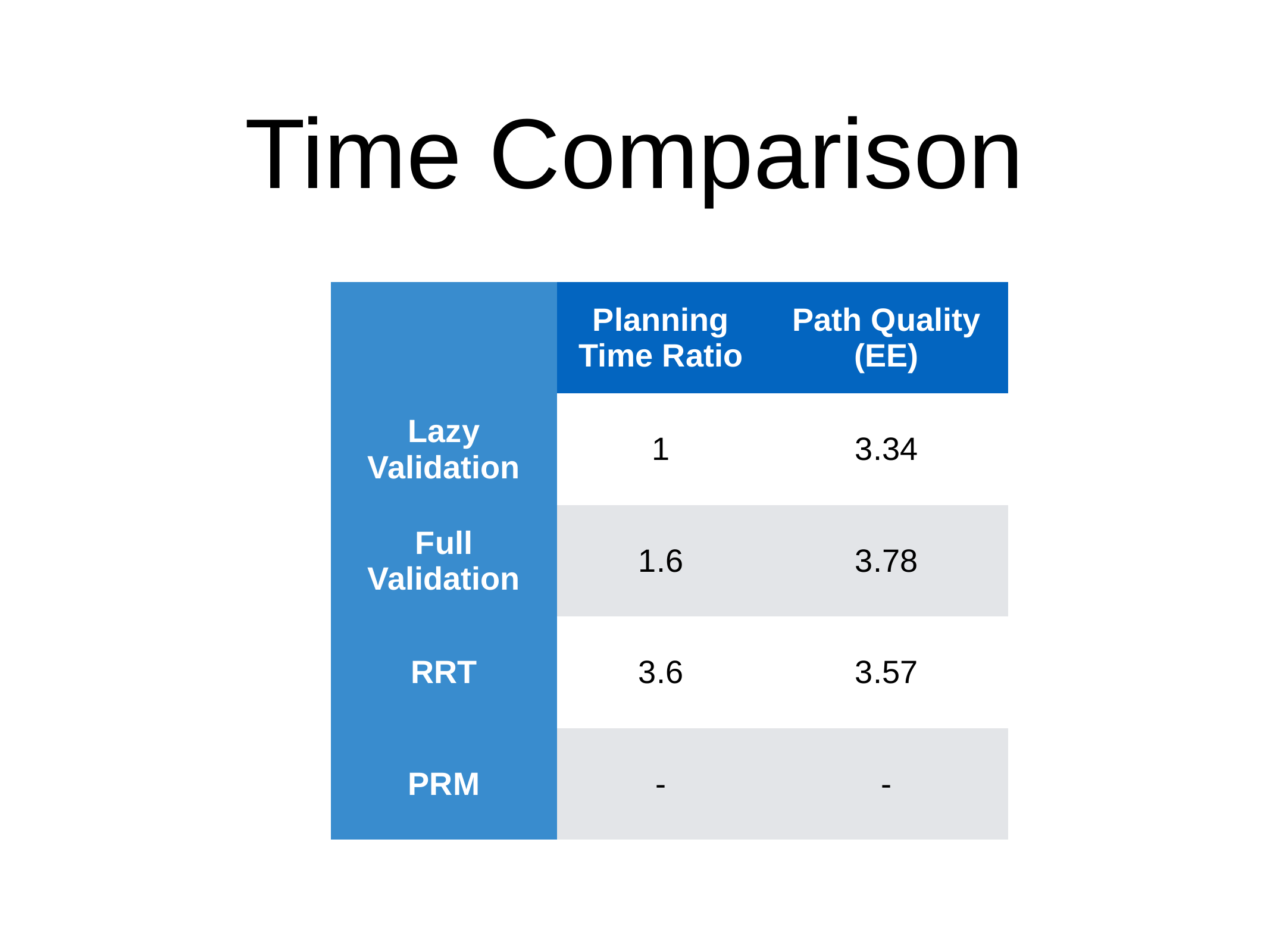

# Time Comparison

|  | Planning Time Ratio | Path Quality (EE) |
| --- | --- | --- |
| Lazy Validation | 1 | 3.34 |
| Full Validation | 1.6 | 3.78 |
| RRT | 3.6 | 3.57 |
| PRM | - | - |
44